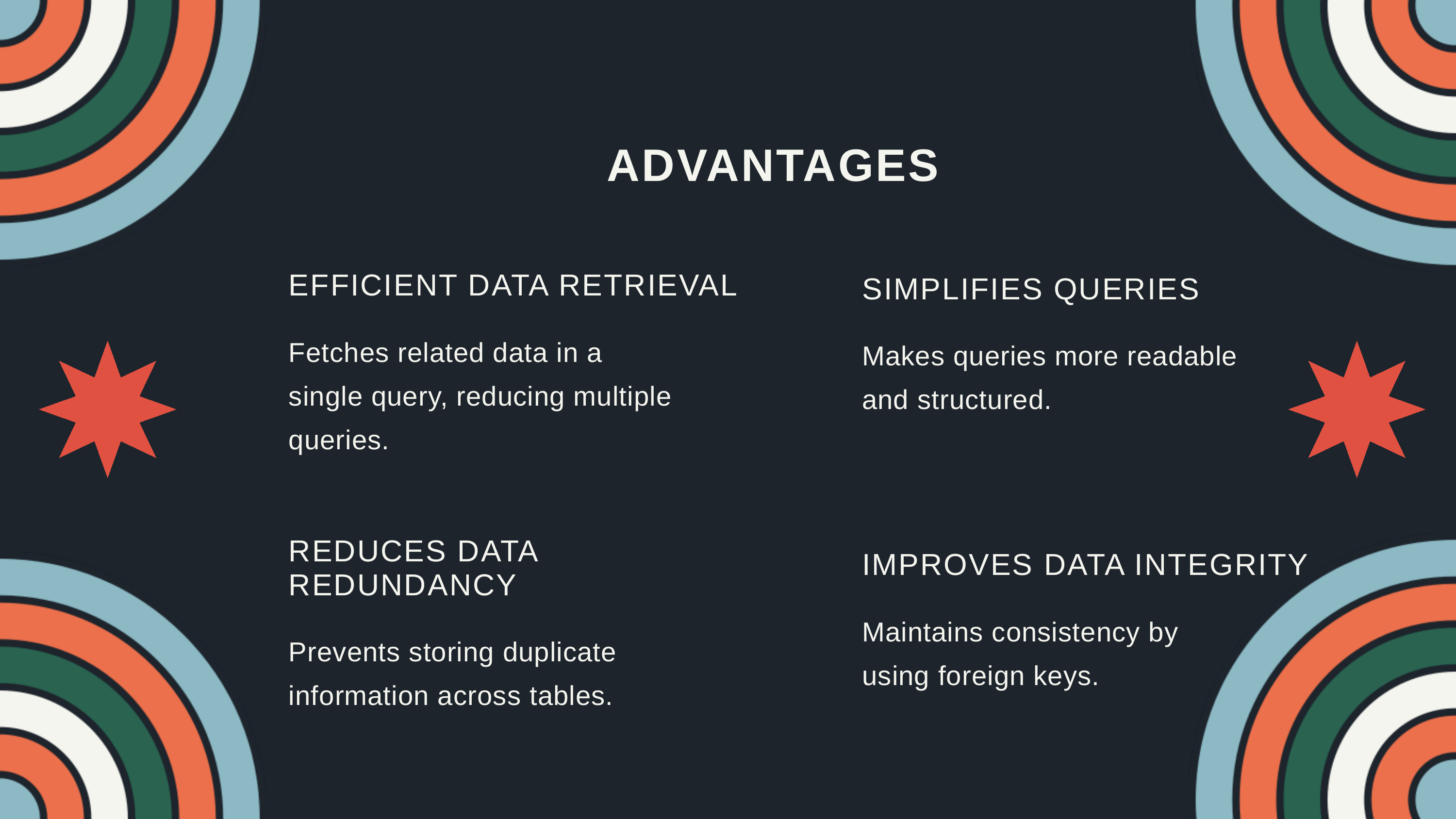

ADVANTAGES
EFFICIENT DATA RETRIEVAL
Fetches related data in a single query, reducing multiple queries.

SIMPLIFIES QUERIES
Makes queries more readable and structured.

REDUCES DATA REDUNDANCY
Prevents storing duplicate information across tables.

IMPROVES DATA INTEGRITY
Maintains consistency by using foreign keys.